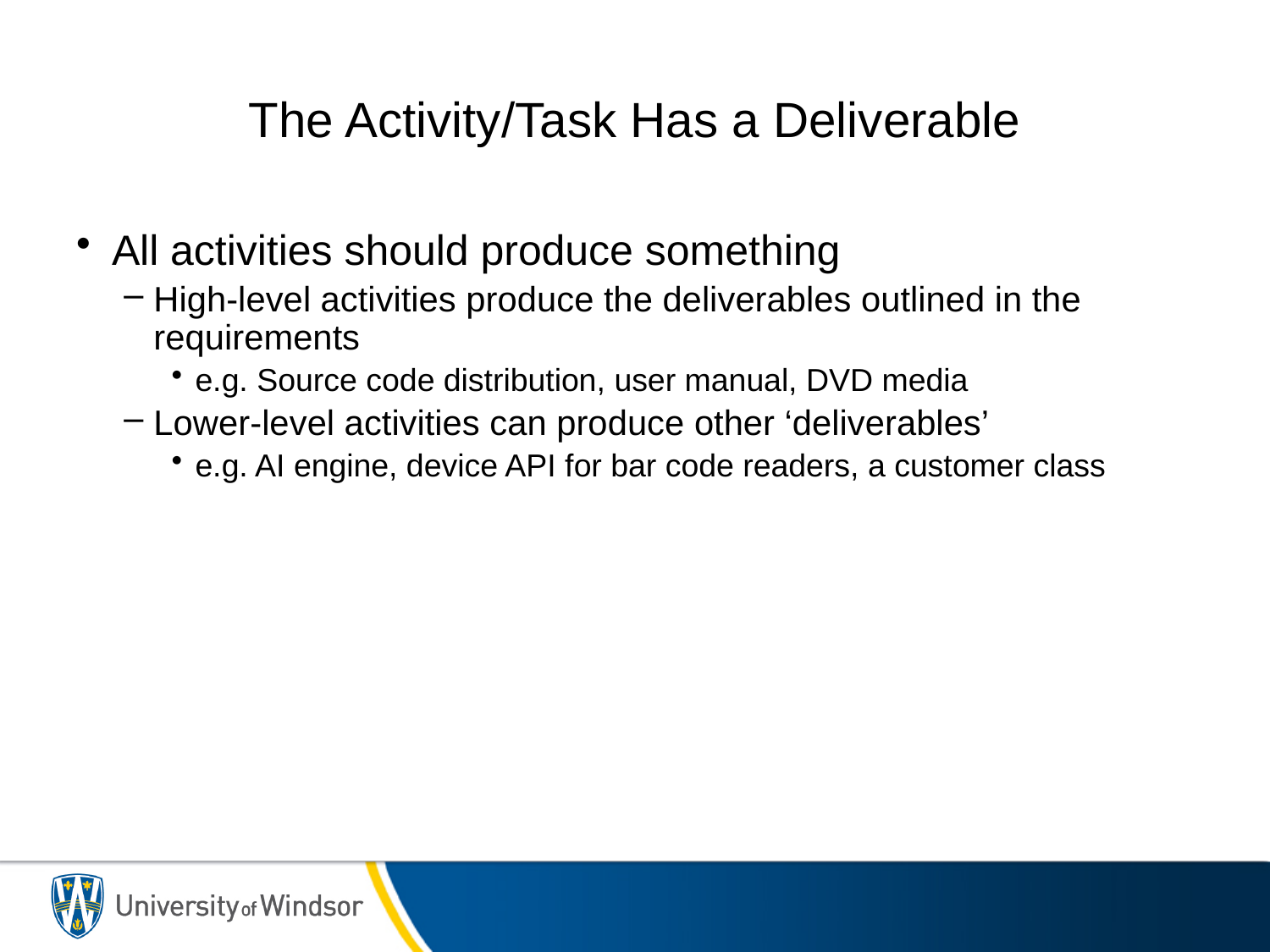

# The Activity/Task Has a Deliverable
All activities should produce something
High-level activities produce the deliverables outlined in the requirements
e.g. Source code distribution, user manual, DVD media
Lower-level activities can produce other ‘deliverables’
e.g. AI engine, device API for bar code readers, a customer class